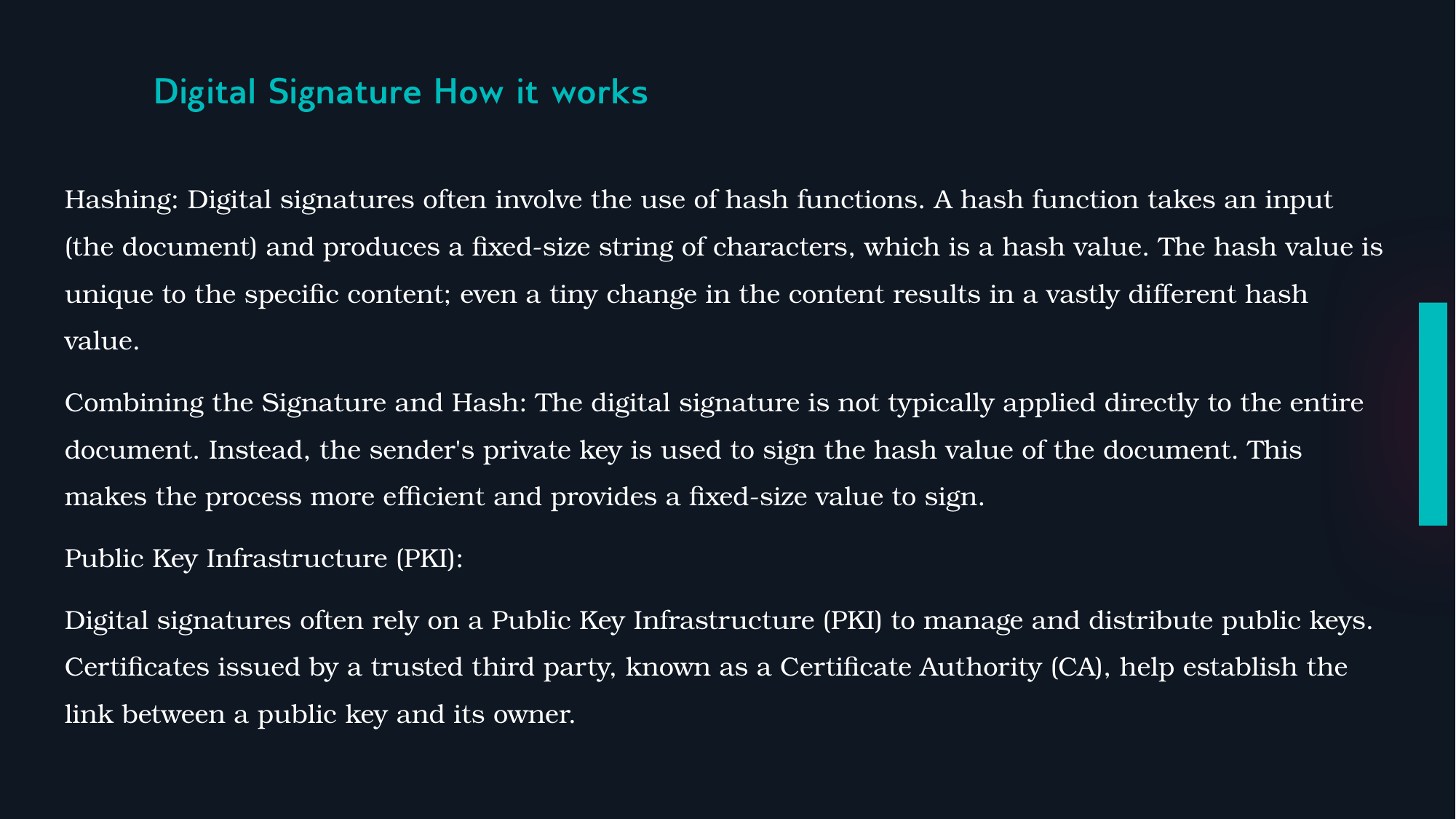

# Digital Signature How it works
Hashing: Digital signatures often involve the use of hash functions. A hash function takes an input (the document) and produces a fixed-size string of characters, which is a hash value. The hash value is unique to the specific content; even a tiny change in the content results in a vastly different hash value.
Combining the Signature and Hash: The digital signature is not typically applied directly to the entire document. Instead, the sender's private key is used to sign the hash value of the document. This makes the process more efficient and provides a fixed-size value to sign.
Public Key Infrastructure (PKI):
Digital signatures often rely on a Public Key Infrastructure (PKI) to manage and distribute public keys. Certificates issued by a trusted third party, known as a Certificate Authority (CA), help establish the link between a public key and its owner.